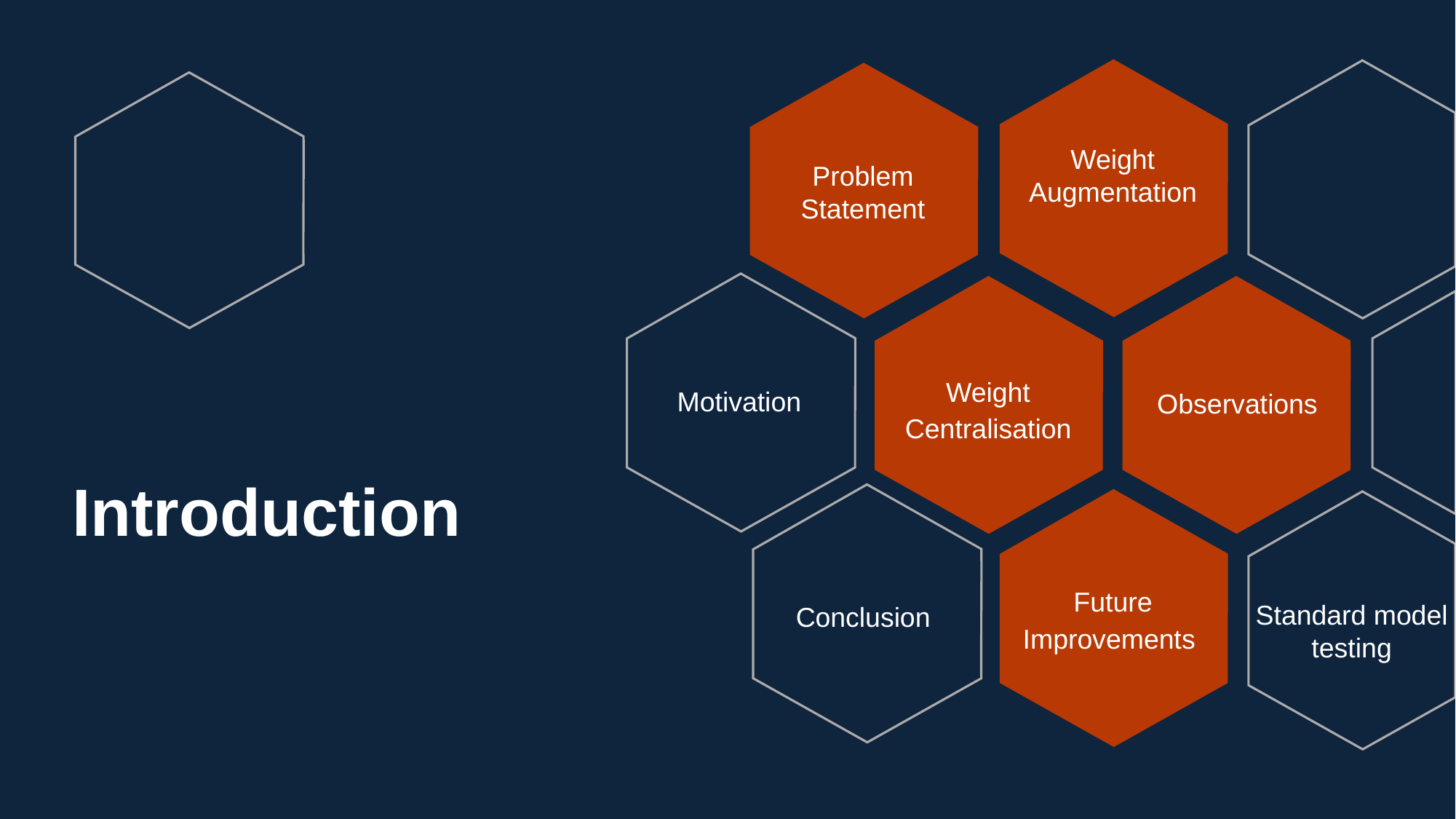

Problem Statement
Weight Augmentation

Observations
Motivation

Weight Centralisation
# Introduction
Conclusion
Future Improvements
Standard model testing